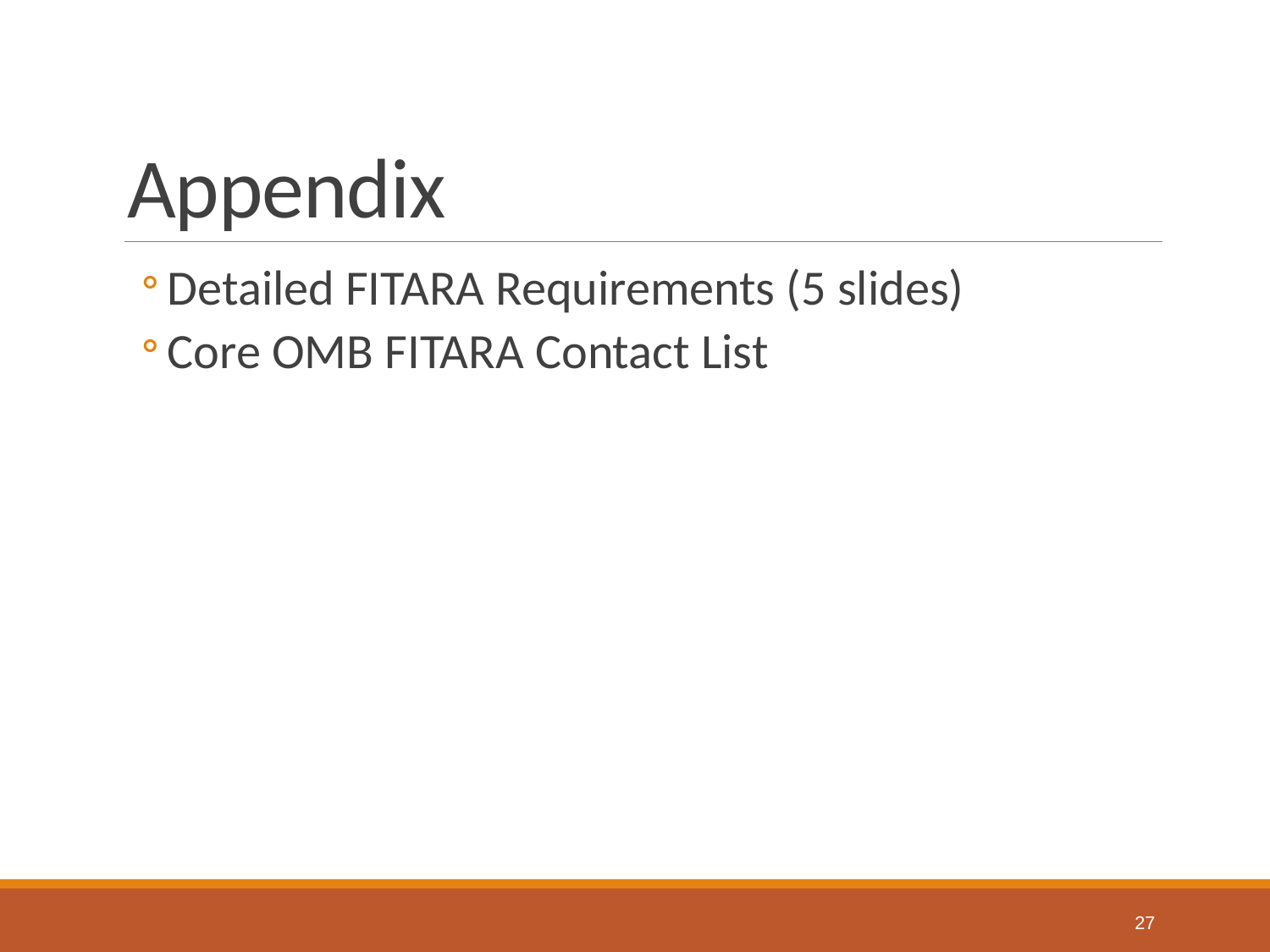

# Appendix
Detailed FITARA Requirements (5 slides)
Core OMB FITARA Contact List
27